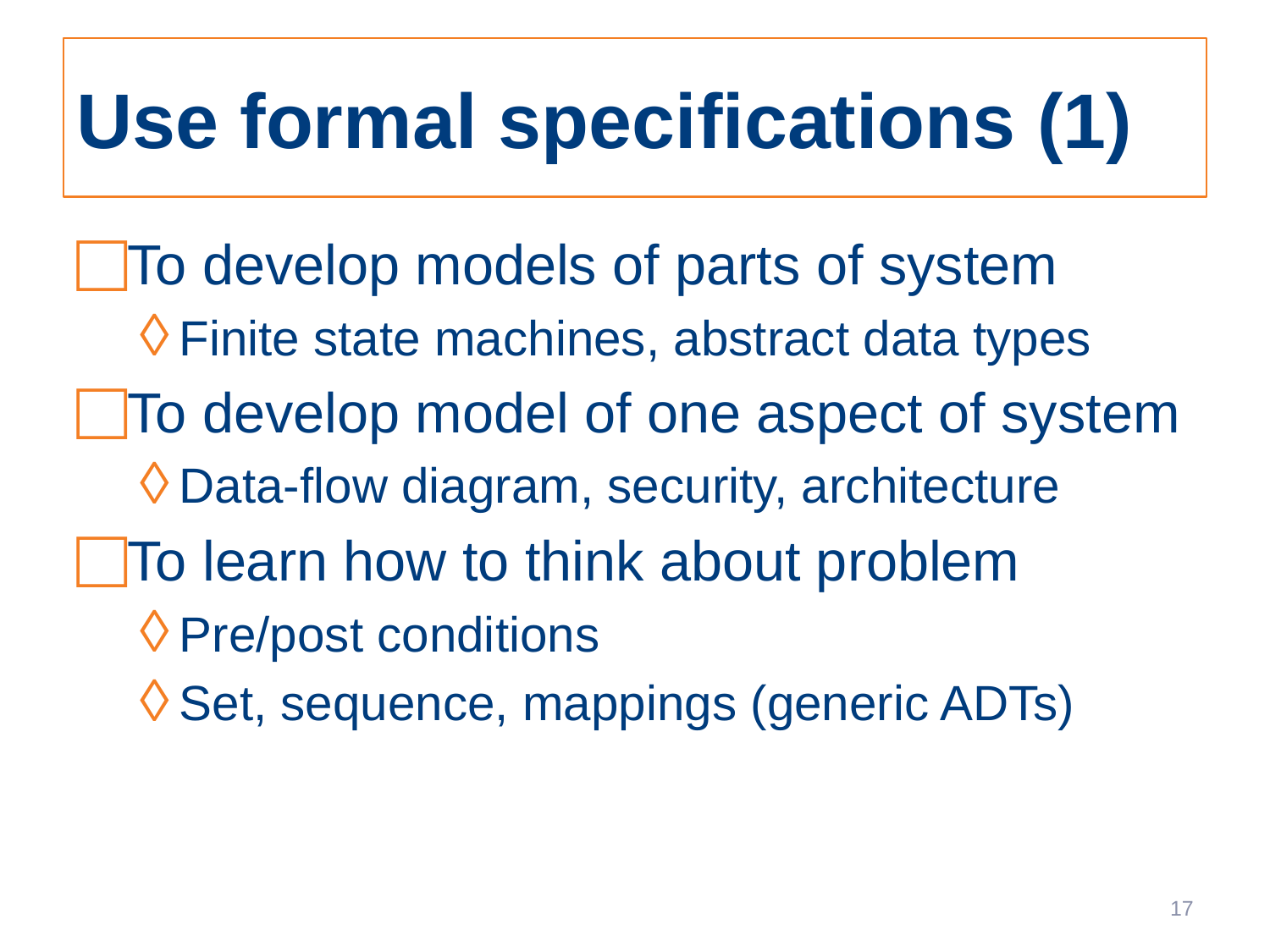

# Use formal specifications (1)
To develop models of parts of system
Finite state machines, abstract data types
To develop model of one aspect of system
Data-flow diagram, security, architecture
To learn how to think about problem
Pre/post conditions
Set, sequence, mappings (generic ADTs)
17